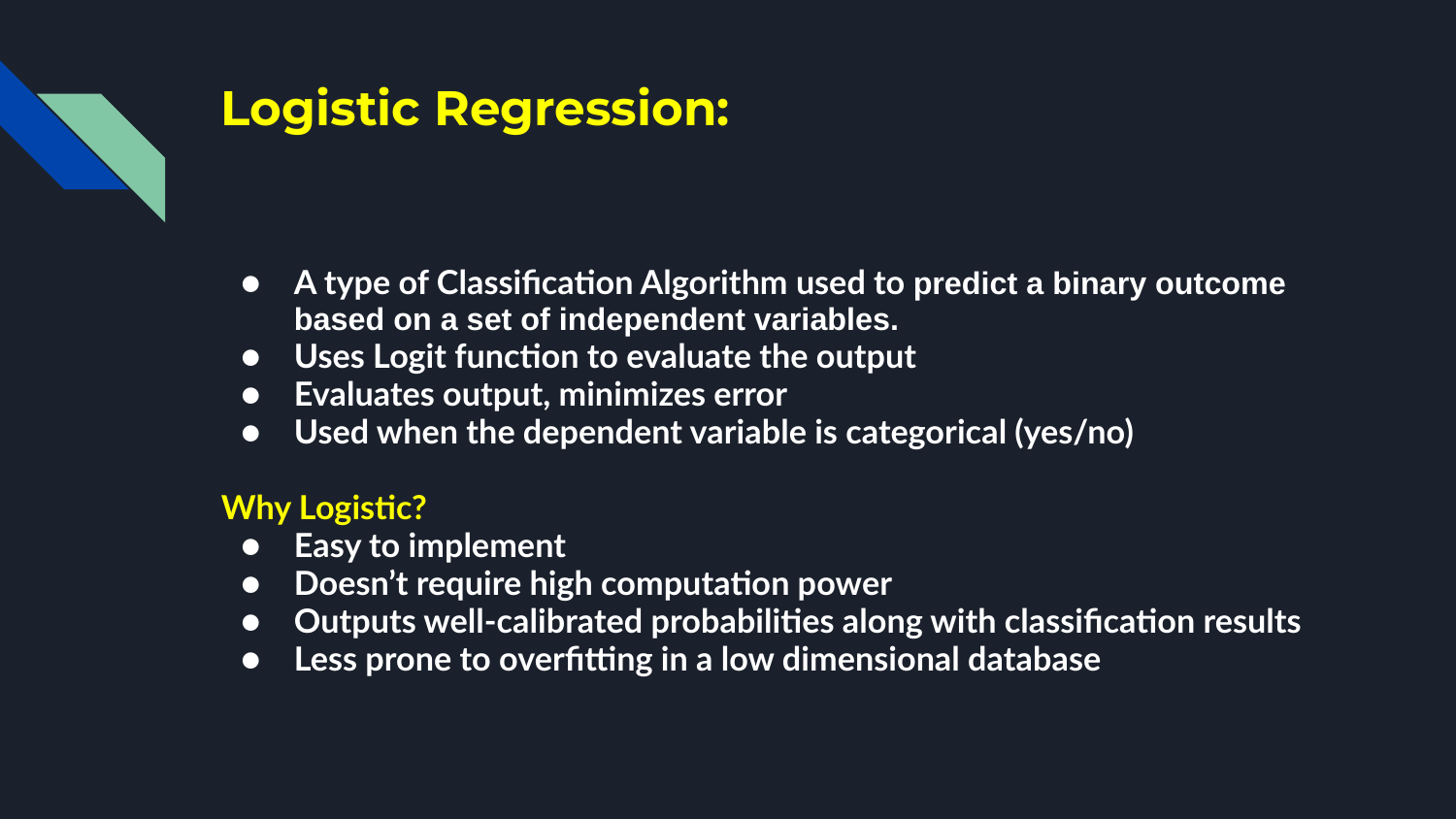

# Logistic Regression:
A type of Classification Algorithm used to predict a binary outcome based on a set of independent variables.
Uses Logit function to evaluate the output
Evaluates output, minimizes error
Used when the dependent variable is categorical (yes/no)

Why Logistic?
Easy to implement
Doesn’t require high computation power
Outputs well-calibrated probabilities along with classification results
Less prone to overfitting in a low dimensional database